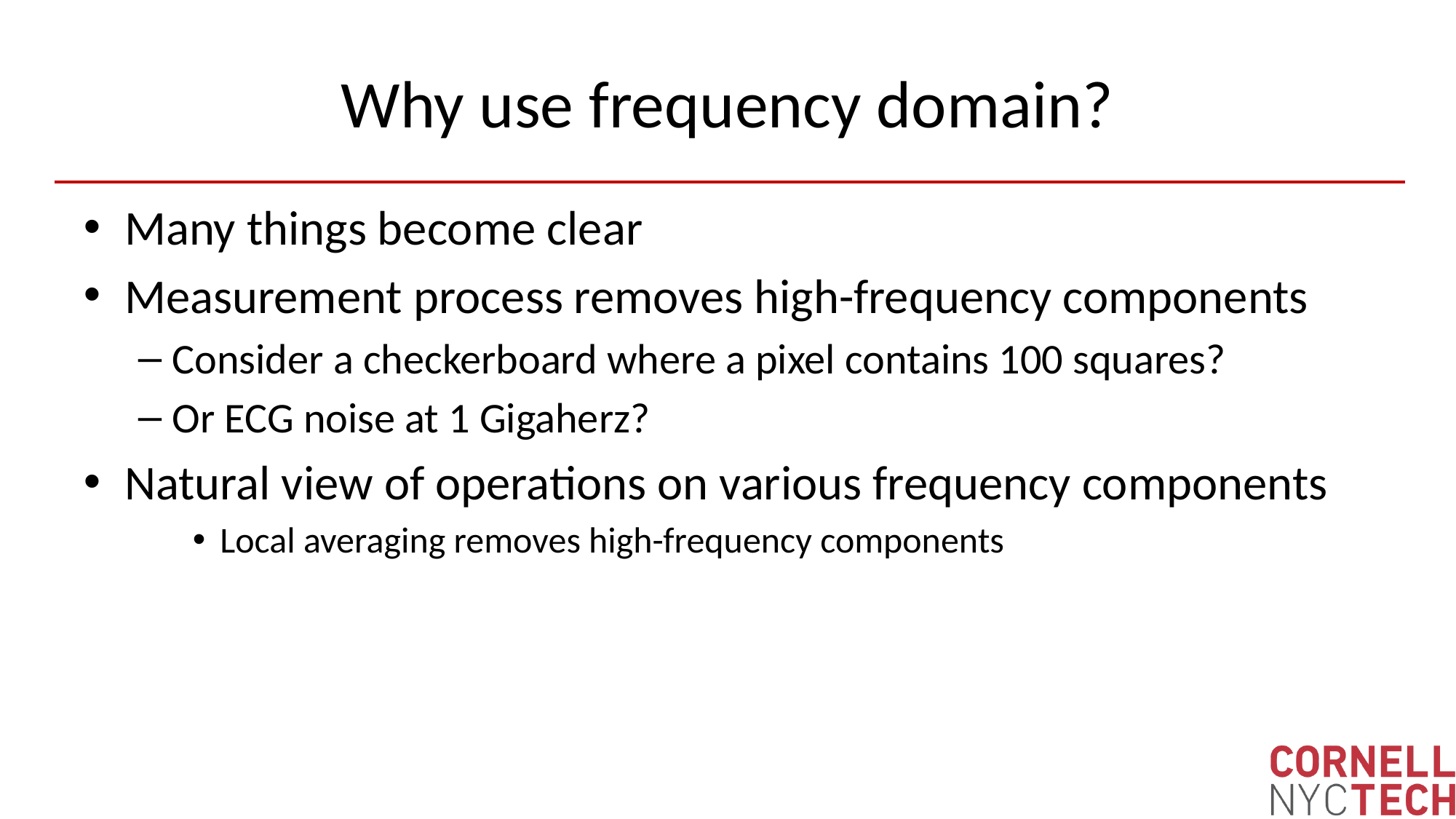

# Why use frequency domain?
Many things become clear
Measurement process removes high-frequency components
Consider a checkerboard where a pixel contains 100 squares?
Or ECG noise at 1 Gigaherz?
Natural view of operations on various frequency components
Local averaging removes high-frequency components